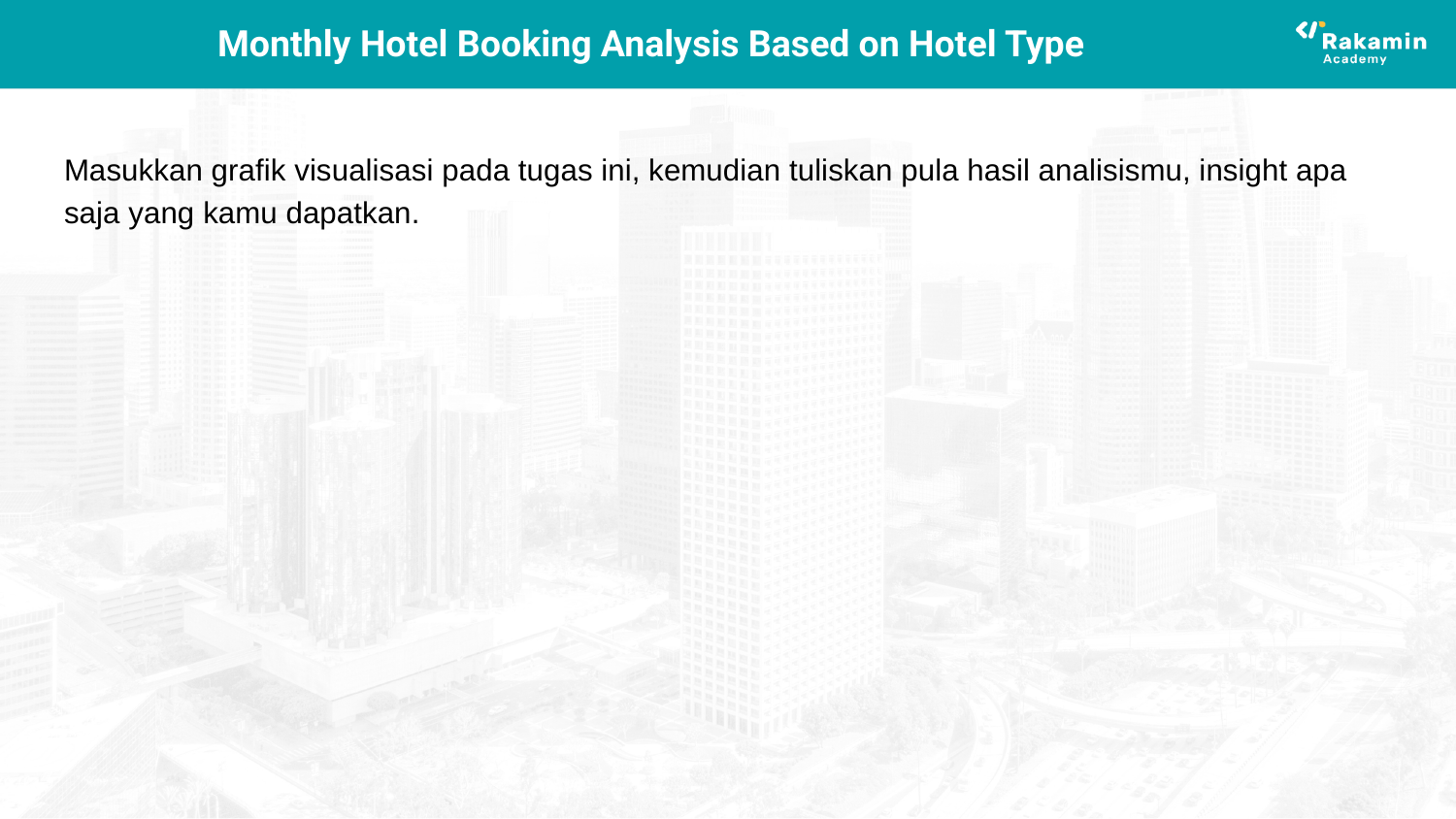

# Monthly Hotel Booking Analysis Based on Hotel Type
Masukkan grafik visualisasi pada tugas ini, kemudian tuliskan pula hasil analisismu, insight apa saja yang kamu dapatkan.